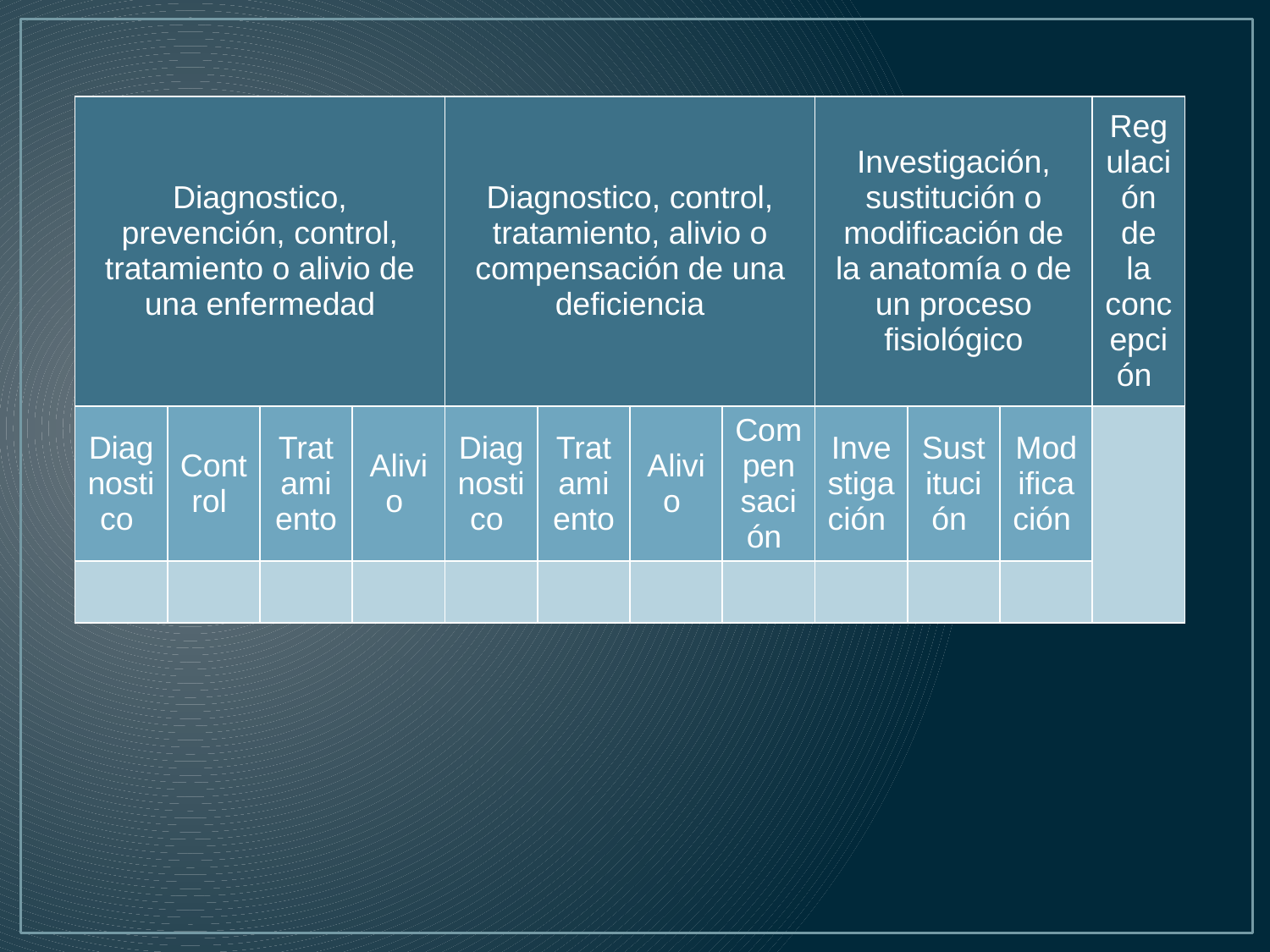

| Diagnostico, prevención, control, tratamiento o alivio de una enfermedad |  |  |  | Diagnostico, control, tratamiento, alivio o compensación de una deficiencia |  |  |  | Investigación, sustitución o modificación de la anatomía o de un proceso fisiológico |  |  | Regulación de la concepción |
| --- | --- | --- | --- | --- | --- | --- | --- | --- | --- | --- | --- |
| Diagnostico | Control | Tratamiento | Alivio | Diagnostico | Tratamiento | Alivio | Compensación | Investigación | Sustitución | Modificación |  |
|  |  |  |  |  |  |  |  |  |  |  |  |